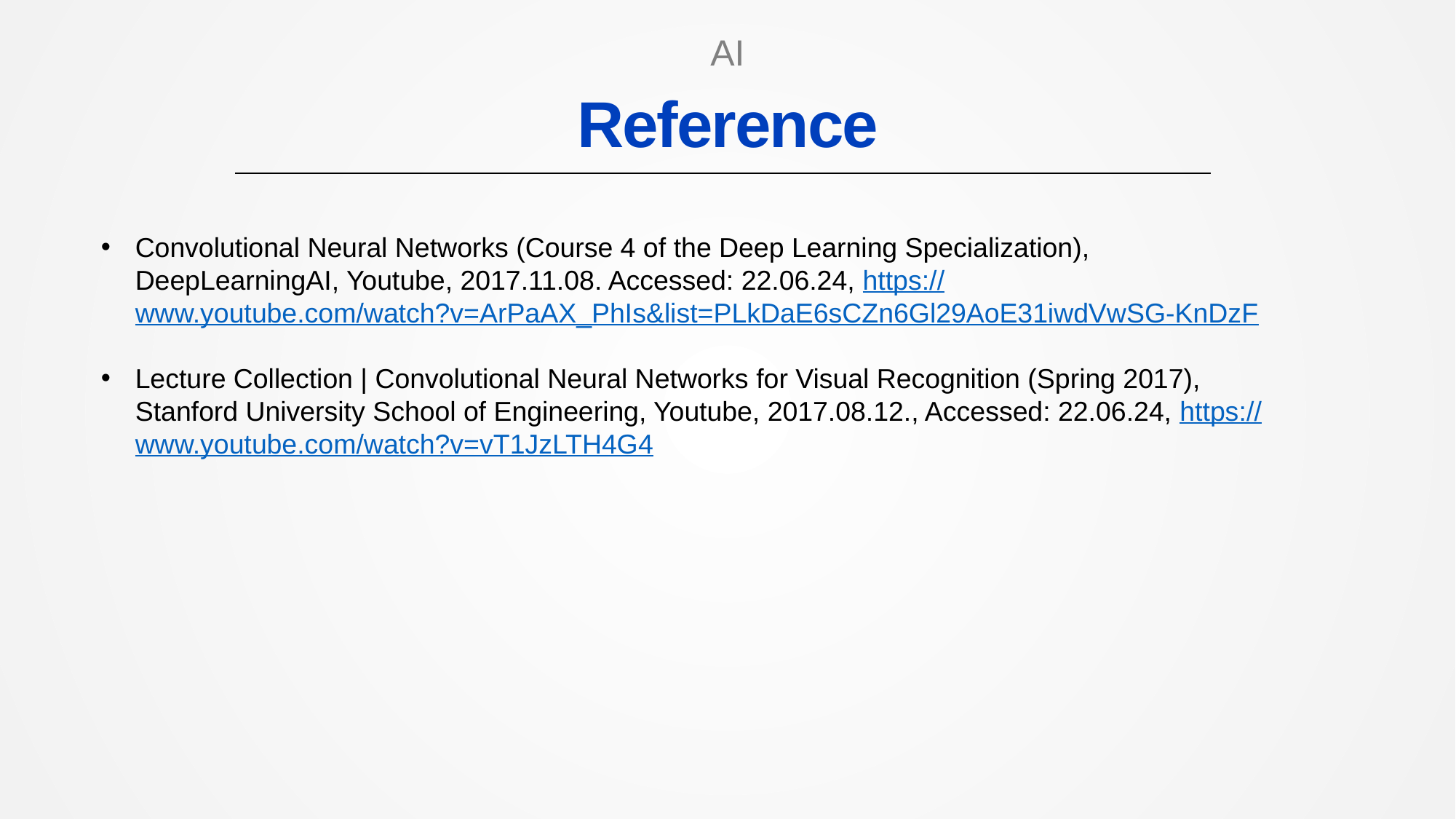

AI
Reference
Convolutional Neural Networks (Course 4 of the Deep Learning Specialization), DeepLearningAI, Youtube, 2017.11.08. Accessed: 22.06.24, https://www.youtube.com/watch?v=ArPaAX_PhIs&list=PLkDaE6sCZn6Gl29AoE31iwdVwSG-KnDzF

Lecture Collection | Convolutional Neural Networks for Visual Recognition (Spring 2017), Stanford University School of Engineering, Youtube, 2017.08.12., Accessed: 22.06.24, https://www.youtube.com/watch?v=vT1JzLTH4G4